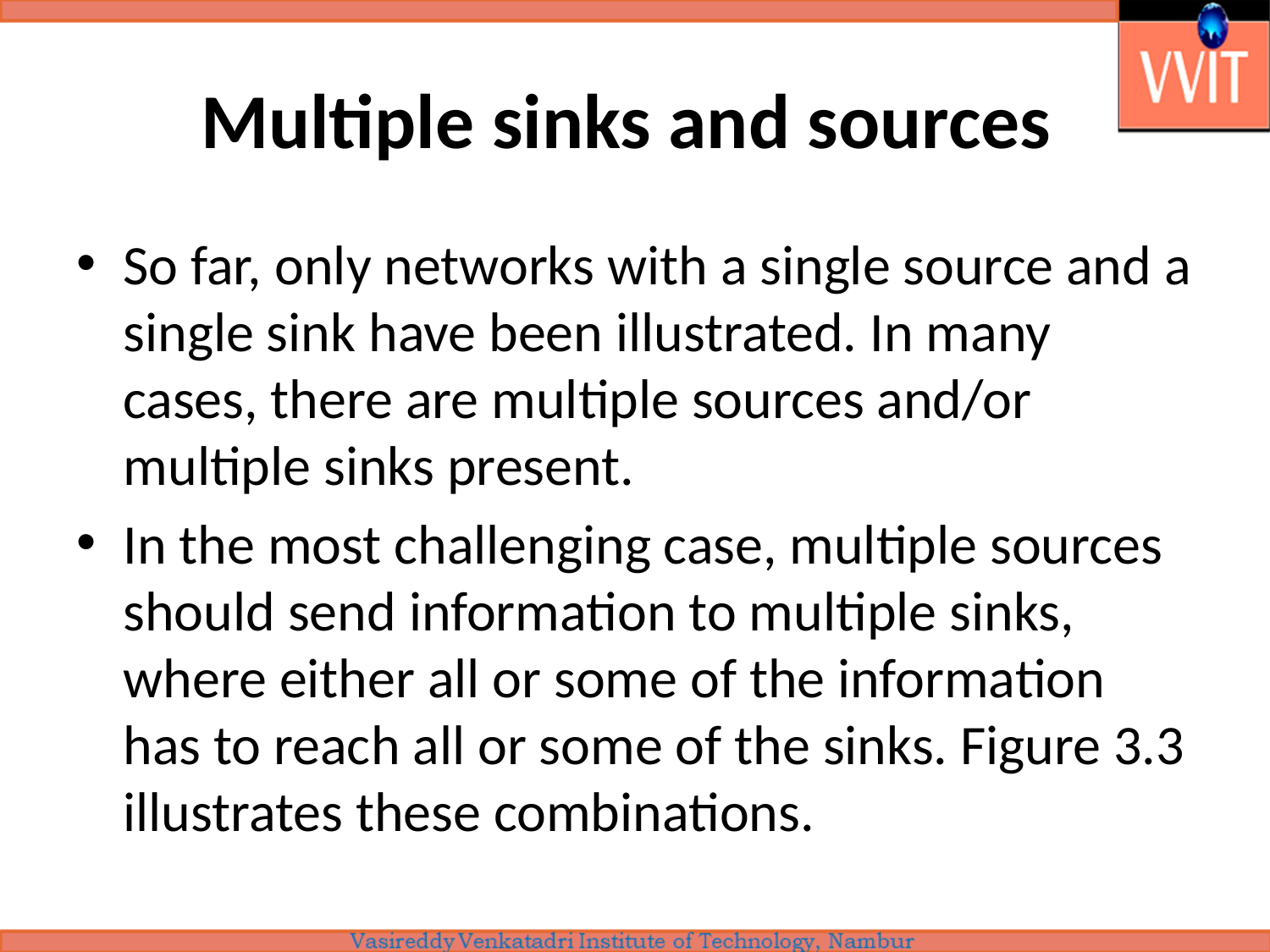

# Multiple sinks and sources
So far, only networks with a single source and a single sink have been illustrated. In many cases, there are multiple sources and/or multiple sinks present.
In the most challenging case, multiple sources should send information to multiple sinks, where either all or some of the information has to reach all or some of the sinks. Figure 3.3 illustrates these combinations.